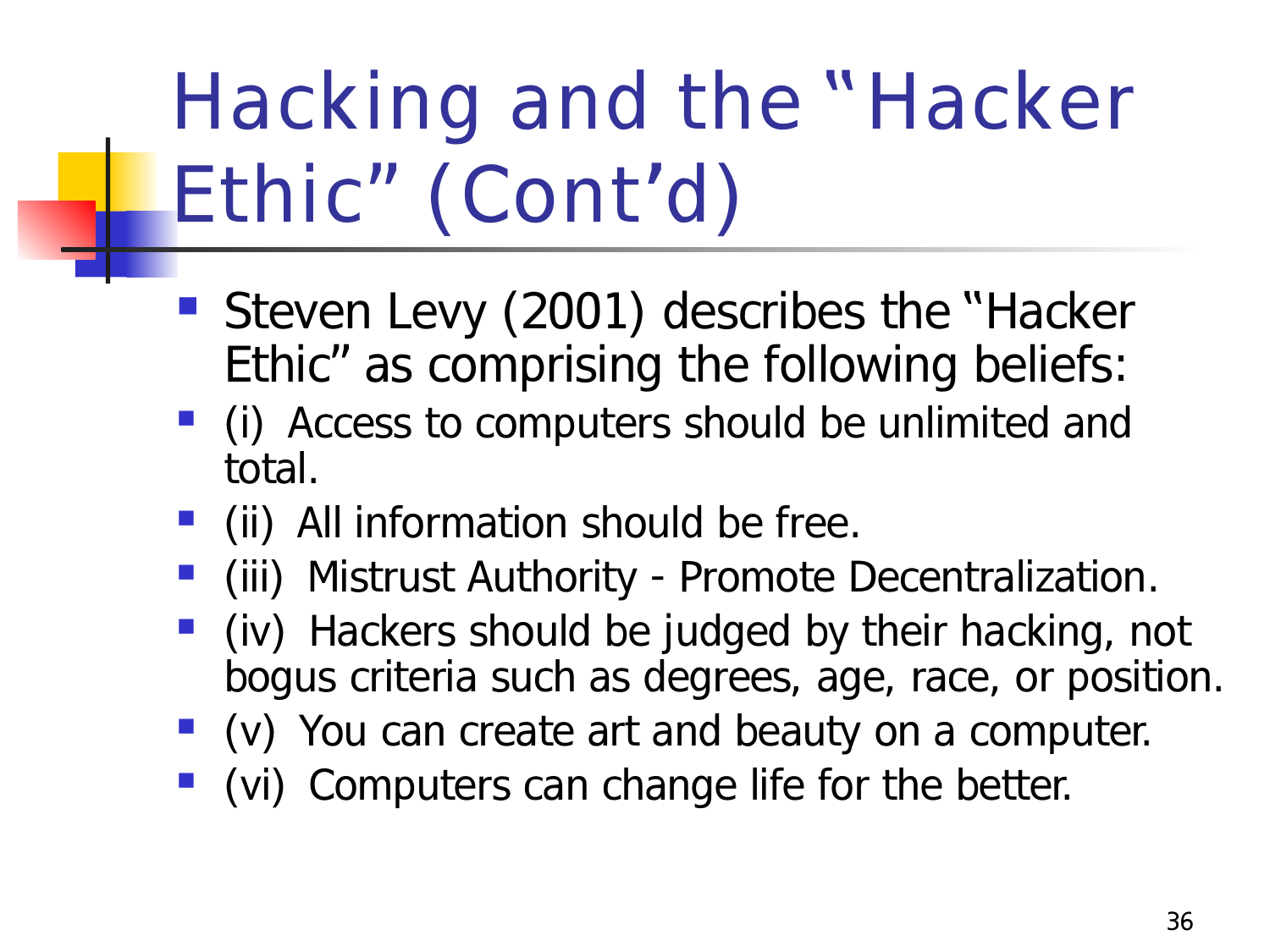

# Hacking and the “Hacker Ethic” (Cont’d)
Steven Levy (2001) describes the “Hacker Ethic” as comprising the following beliefs:
(i)  Access to computers should be unlimited and total.
(ii)  All information should be free.
(iii)  Mistrust Authority - Promote Decentralization.
(iv)  Hackers should be judged by their hacking, not bogus criteria such as degrees, age, race, or position.
(v)  You can create art and beauty on a computer.
(vi)  Computers can change life for the better.

36